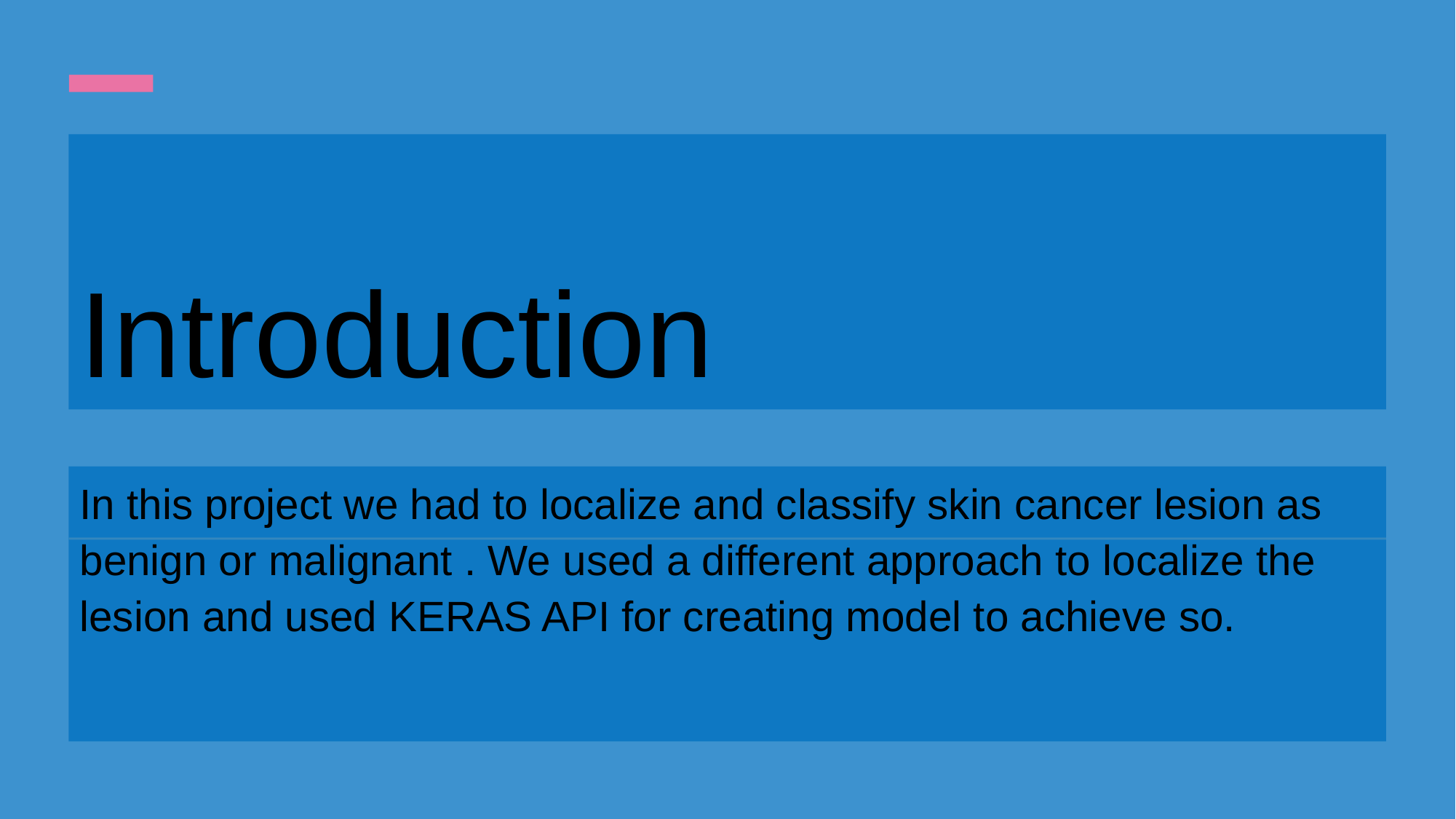

# Introduction
In this project we had to localize and classify skin cancer lesion as benign or malignant . We used a different approach to localize the lesion and used KERAS API for creating model to achieve so.